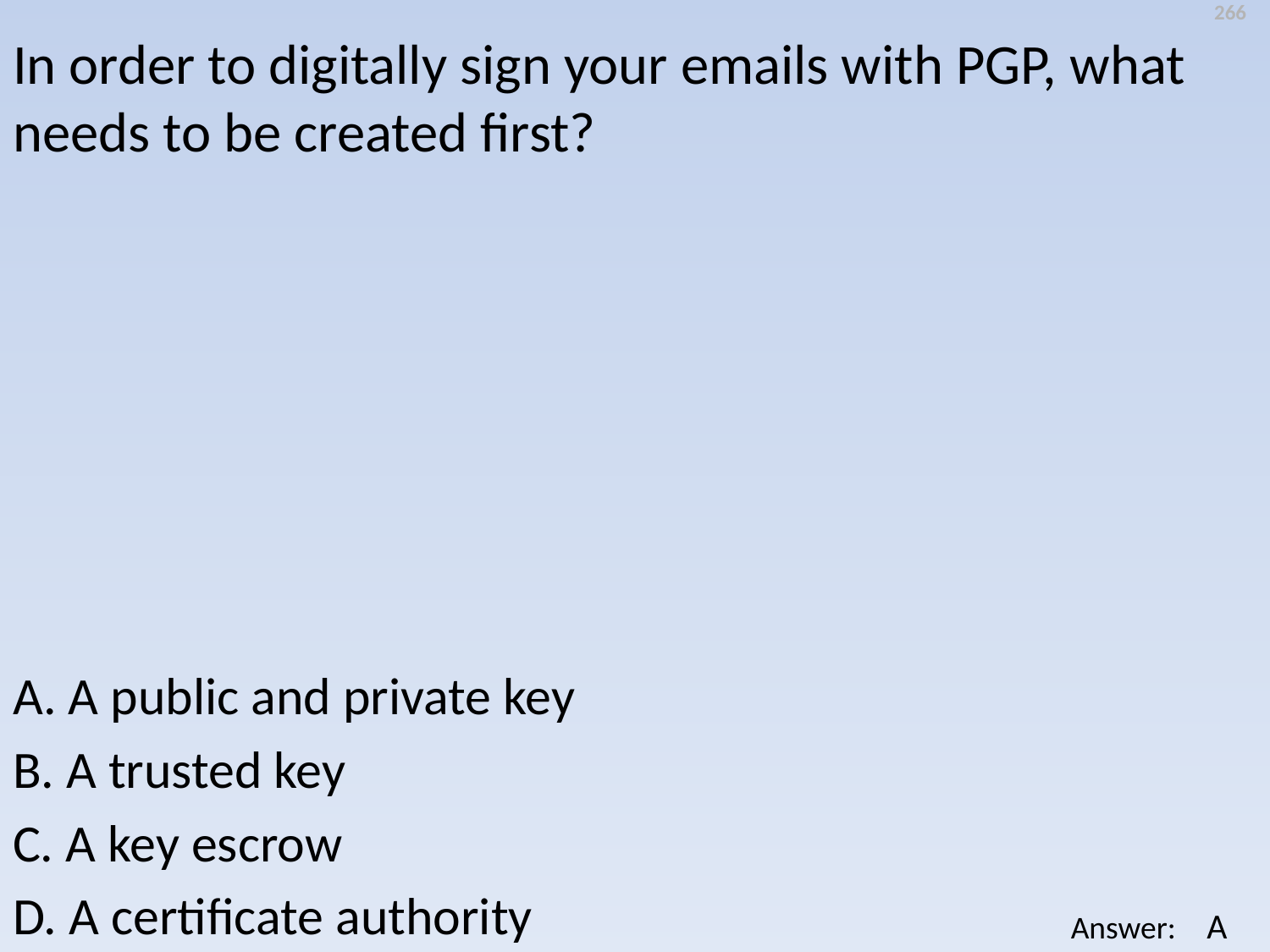

266
In order to digitally sign your emails with PGP, what needs to be created first?
A. A public and private key
B. A trusted key
C. A key escrow
D. A certificate authority
A